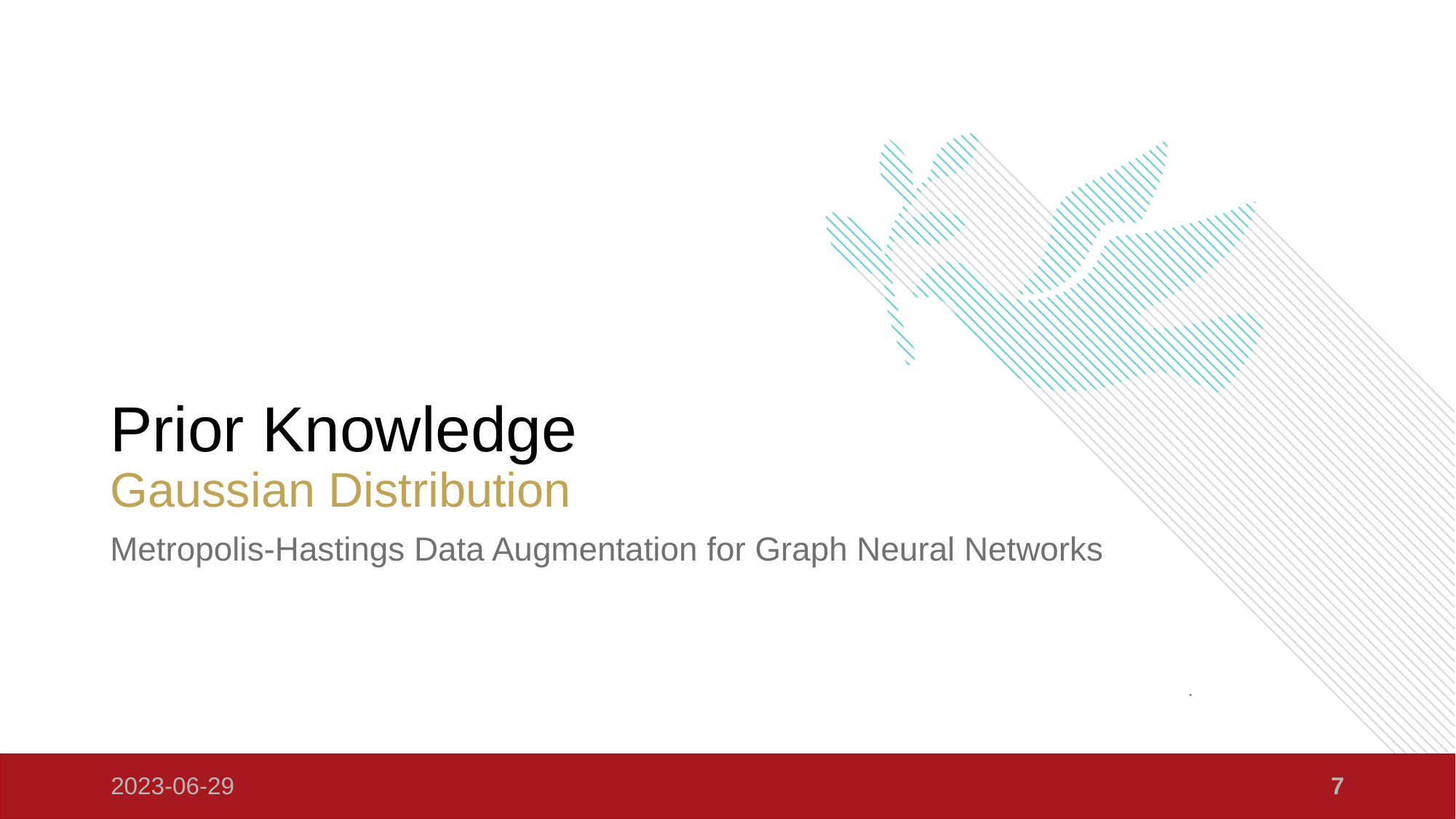

# Prior Knowledge Gaussian Distribution
Metropolis-Hastings Data Augmentation for Graph Neural Networks
2023-06-29
7